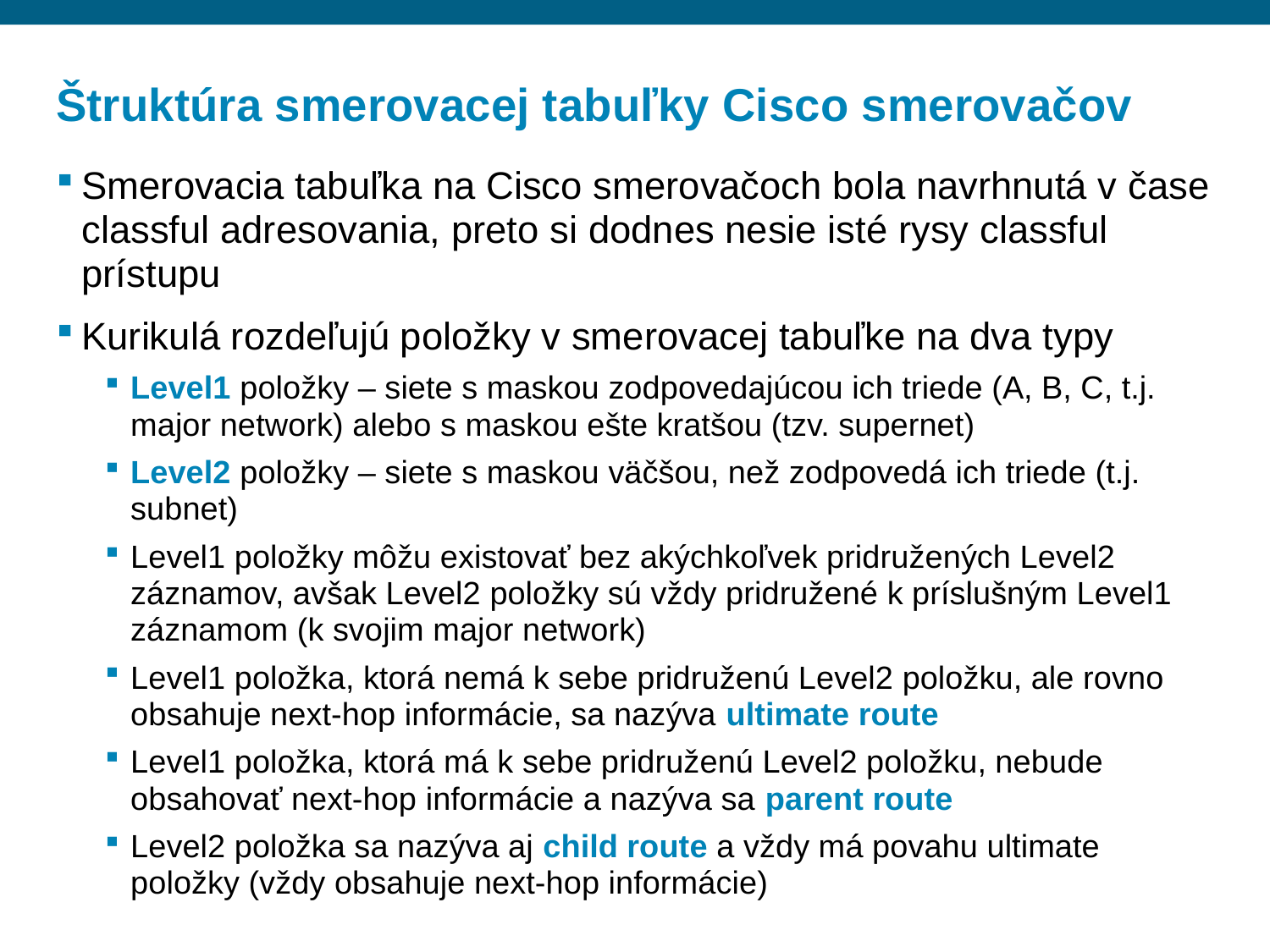

# Štruktúra smerovacej tabuľky Cisco smerovačov
Smerovacia tabuľka na Cisco smerovačoch bola navrhnutá v čase classful adresovania, preto si dodnes nesie isté rysy classful prístupu
Kurikulá rozdeľujú položky v smerovacej tabuľke na dva typy
Level1 položky – siete s maskou zodpovedajúcou ich triede (A, B, C, t.j. major network) alebo s maskou ešte kratšou (tzv. supernet)
Level2 položky – siete s maskou väčšou, než zodpovedá ich triede (t.j. subnet)
Level1 položky môžu existovať bez akýchkoľvek pridružených Level2 záznamov, avšak Level2 položky sú vždy pridružené k príslušným Level1 záznamom (k svojim major network)
Level1 položka, ktorá nemá k sebe pridruženú Level2 položku, ale rovno obsahuje next-hop informácie, sa nazýva ultimate route
Level1 položka, ktorá má k sebe pridruženú Level2 položku, nebude obsahovať next-hop informácie a nazýva sa parent route
Level2 položka sa nazýva aj child route a vždy má povahu ultimate položky (vždy obsahuje next-hop informácie)